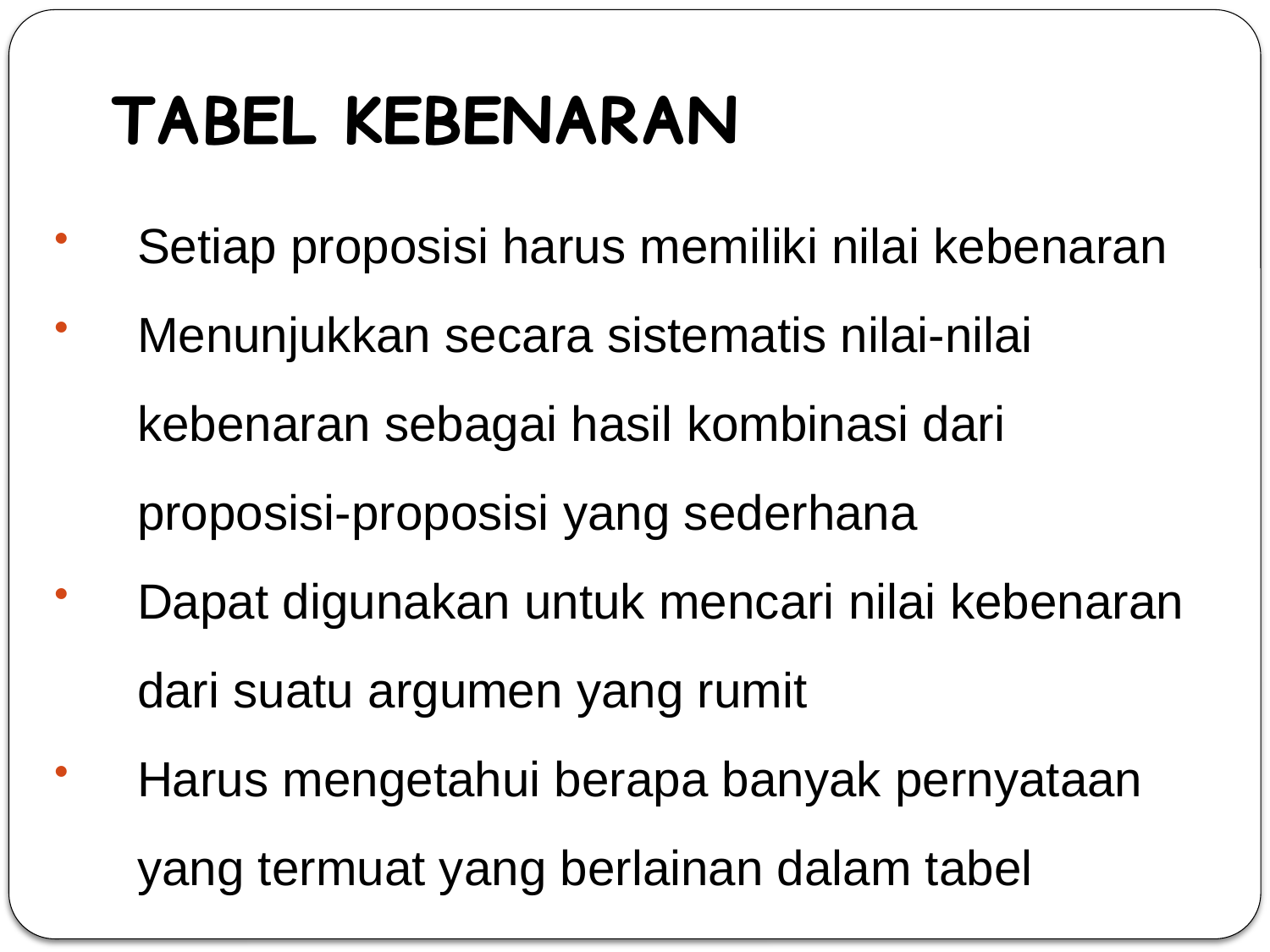

# TABEL KEBENARAN
Setiap proposisi harus memiliki nilai kebenaran
Menunjukkan secara sistematis nilai-nilai kebenaran sebagai hasil kombinasi dari proposisi-proposisi yang sederhana
Dapat digunakan untuk mencari nilai kebenaran dari suatu argumen yang rumit
Harus mengetahui berapa banyak pernyataan yang termuat yang berlainan dalam tabel